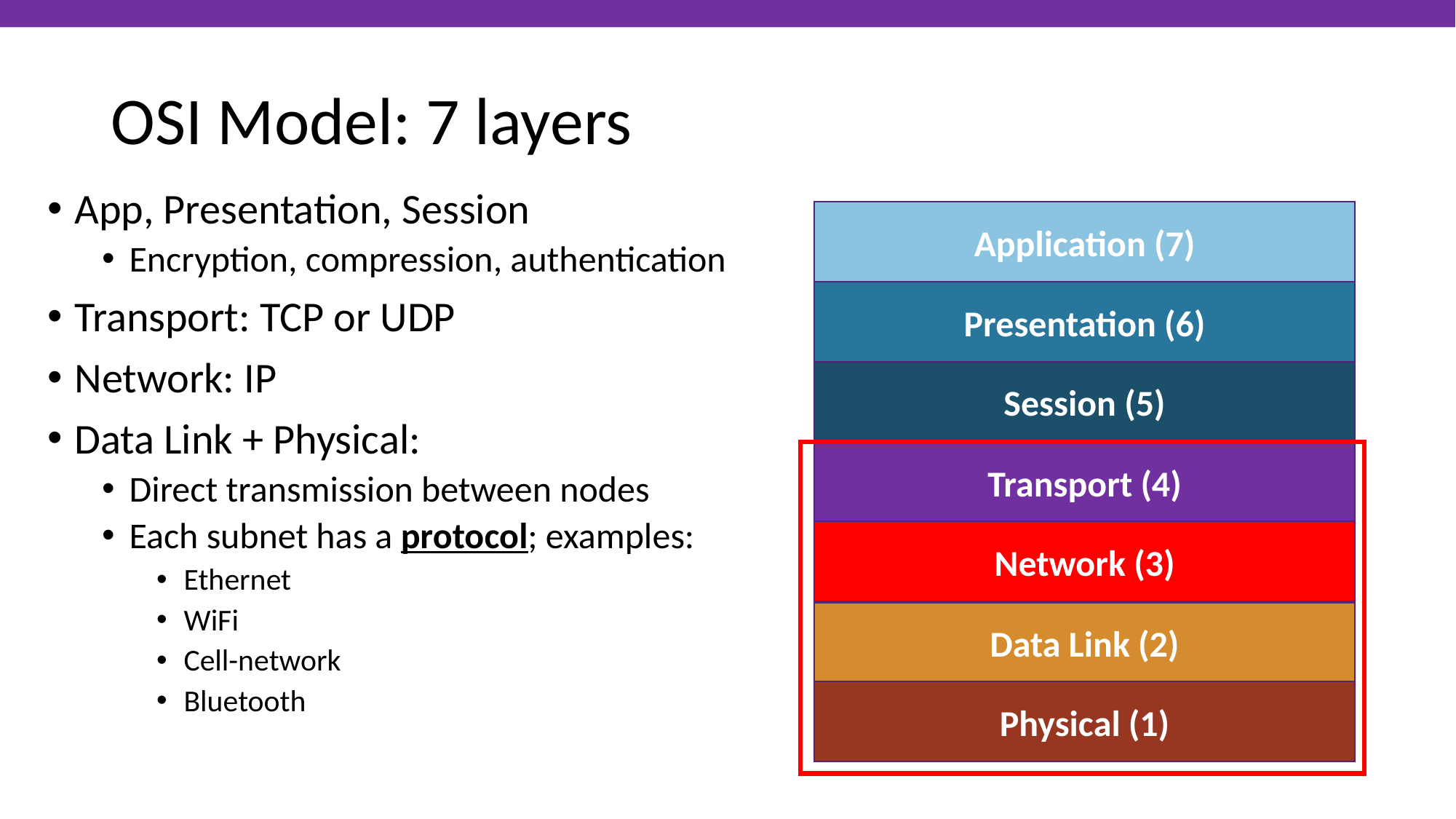

# OSI Model: 7 layers
App, Presentation, Session
Encryption, compression, authentication
Transport: TCP or UDP
Network: IP
Data Link + Physical:
Direct transmission between nodes
Each subnet has a protocol; examples:
Ethernet
WiFi
Cell-network
Bluetooth
Application (7)
Presentation (6)
Session (5)

Transport (4)
Network (3)
Data Link (2)
Physical (1)